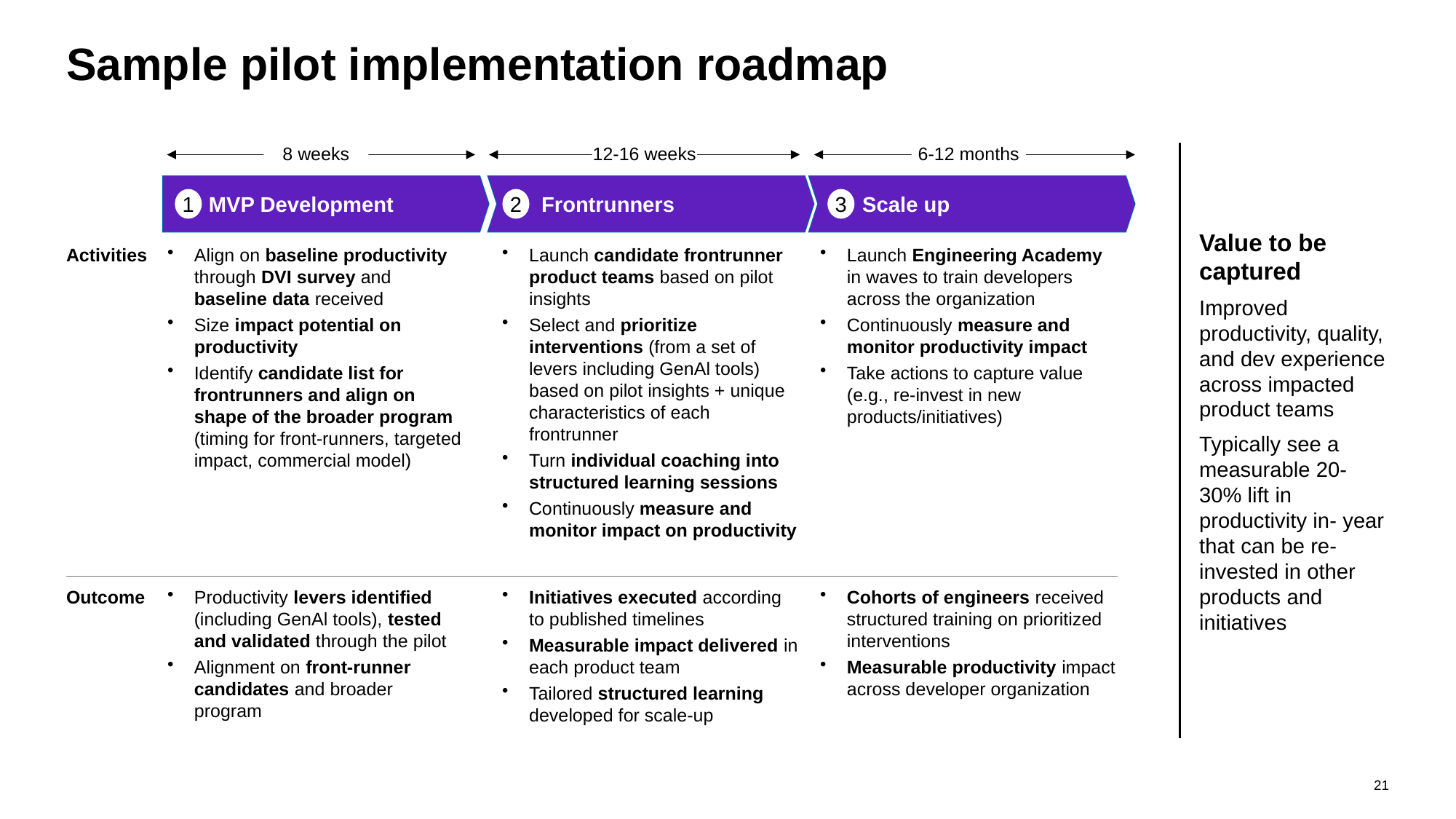

# Sample pilot implementation roadmap
8 weeks
12-16 weeks
6-12 months

MVP Development

Frontrunners

Scale up
1
2
3
Value to be captured
Improved productivity, quality, and dev experience across impacted product teams
Typically see a measurable 20-30% lift in productivity in- year that can be re- invested in other products and initiatives
Activities
Align on baseline productivity through DVI survey and baseline data received
Size impact potential on productivity
Identify candidate list for frontrunners and align on shape of the broader program (timing for front-runners, targeted impact, commercial model)
Launch candidate frontrunner product teams based on pilot insights
Select and prioritize interventions (from a set of levers including GenAl tools) based on pilot insights + unique characteristics of each frontrunner
Turn individual coaching into structured learning sessions
Continuously measure and monitor impact on productivity
Launch Engineering Academy in waves to train developers across the organization
Continuously measure and monitor productivity impact
Take actions to capture value (e.g., re-invest in new products/initiatives)
Outcome
Productivity levers identified (including GenAl tools), tested and validated through the pilot
Alignment on front-runner candidates and broader program
Initiatives executed according to published timelines
Measurable impact delivered in each product team
Tailored structured learning developed for scale-up
Cohorts of engineers received structured training on prioritized interventions
Measurable productivity impact across developer organization